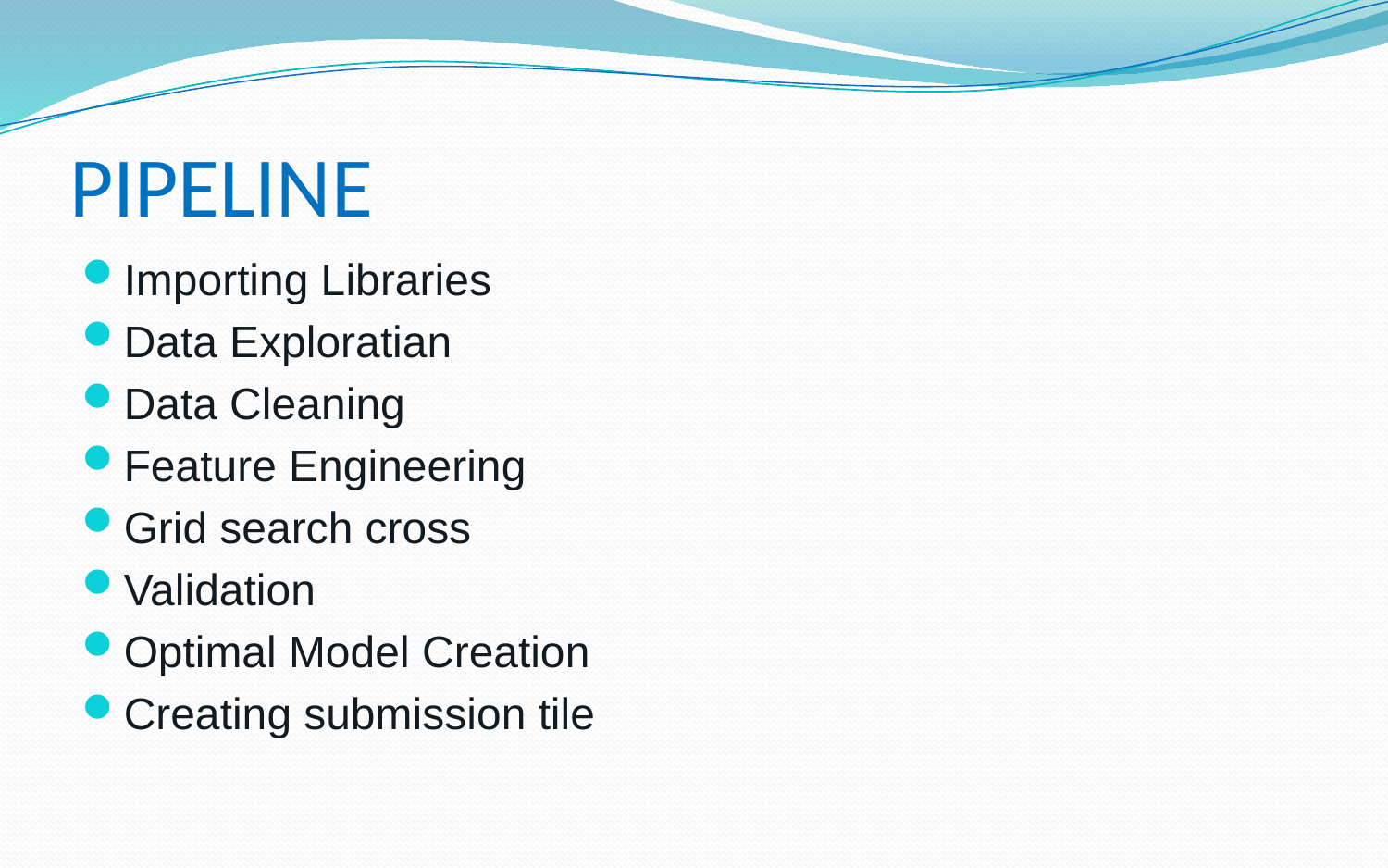

# PIPELINE
Importing Libraries
Data Exploratian
Data Cleaning
Feature Engineering
Grid search cross
Validation
Optimal Model Creation
Creating submission tile